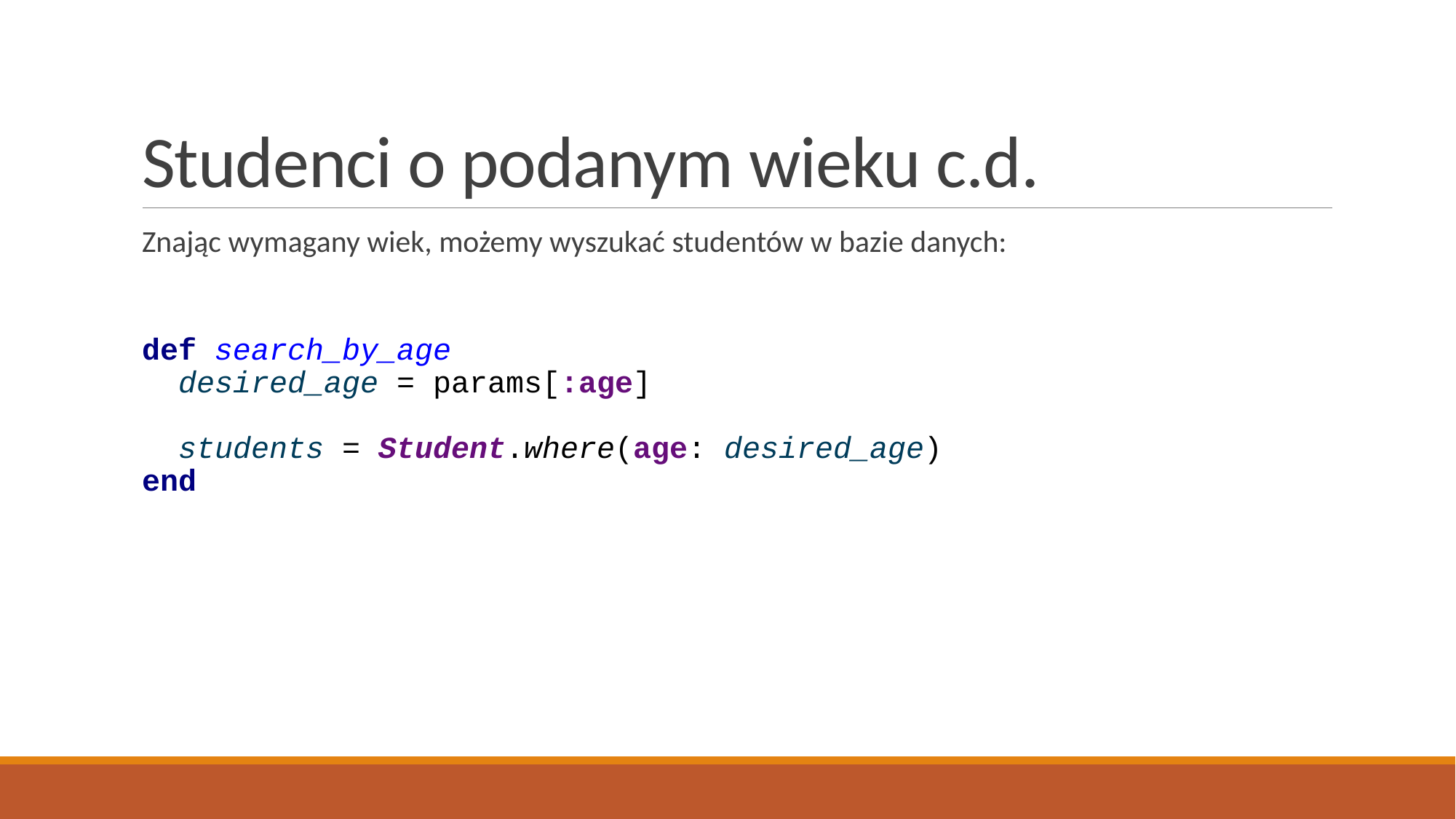

# Studenci o podanym wieku c.d.
Znając wymagany wiek, możemy wyszukać studentów w bazie danych:

def search_by_age
  desired_age = params[:age]
  students = Student.where(age: desired_age)
end